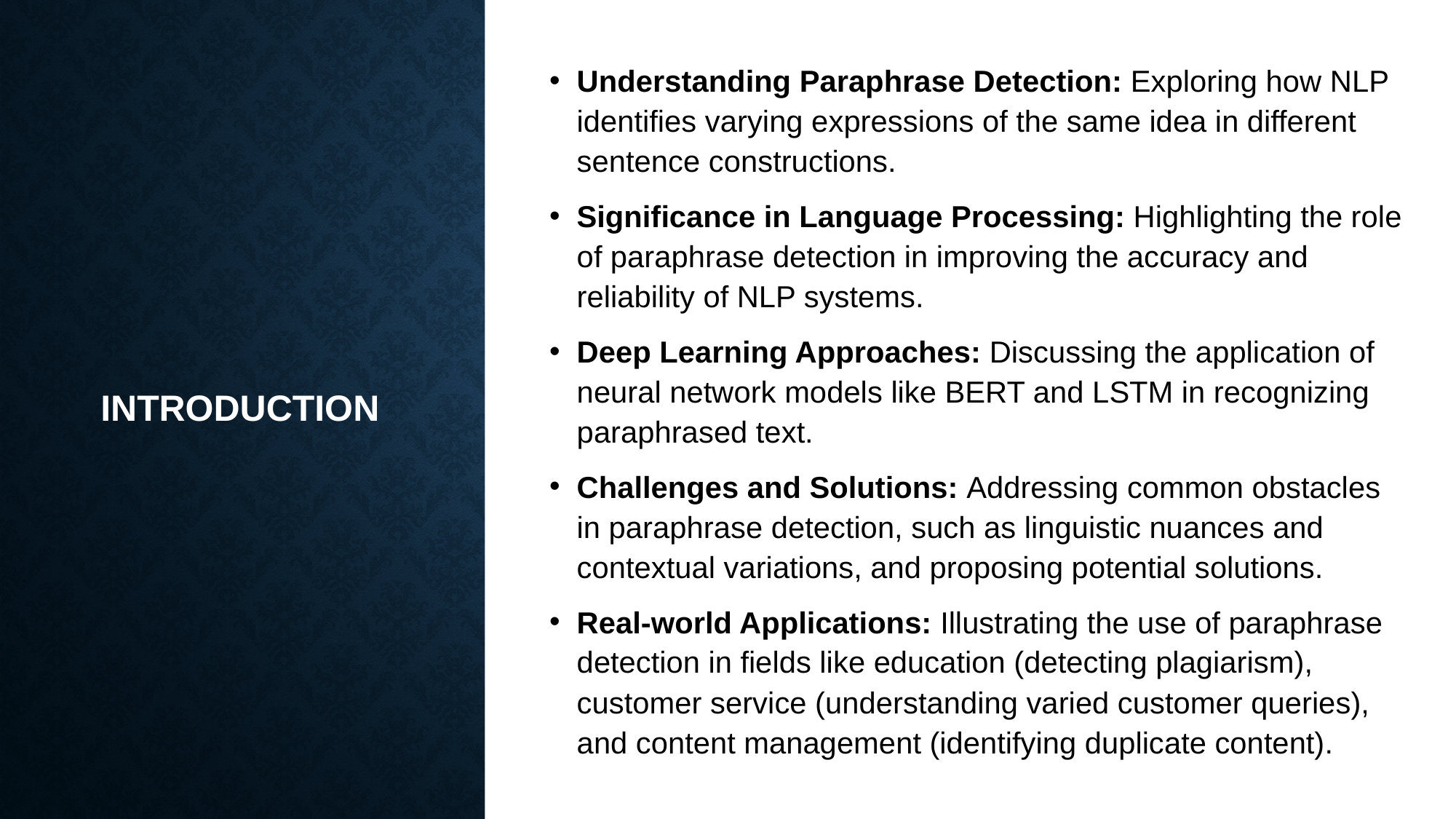

Understanding Paraphrase Detection: Exploring how NLP identifies varying expressions of the same idea in different sentence constructions.
Significance in Language Processing: Highlighting the role of paraphrase detection in improving the accuracy and reliability of NLP systems.
Deep Learning Approaches: Discussing the application of neural network models like BERT and LSTM in recognizing paraphrased text.
Challenges and Solutions: Addressing common obstacles in paraphrase detection, such as linguistic nuances and contextual variations, and proposing potential solutions.
Real-world Applications: Illustrating the use of paraphrase detection in fields like education (detecting plagiarism), customer service (understanding varied customer queries), and content management (identifying duplicate content).
# Introduction